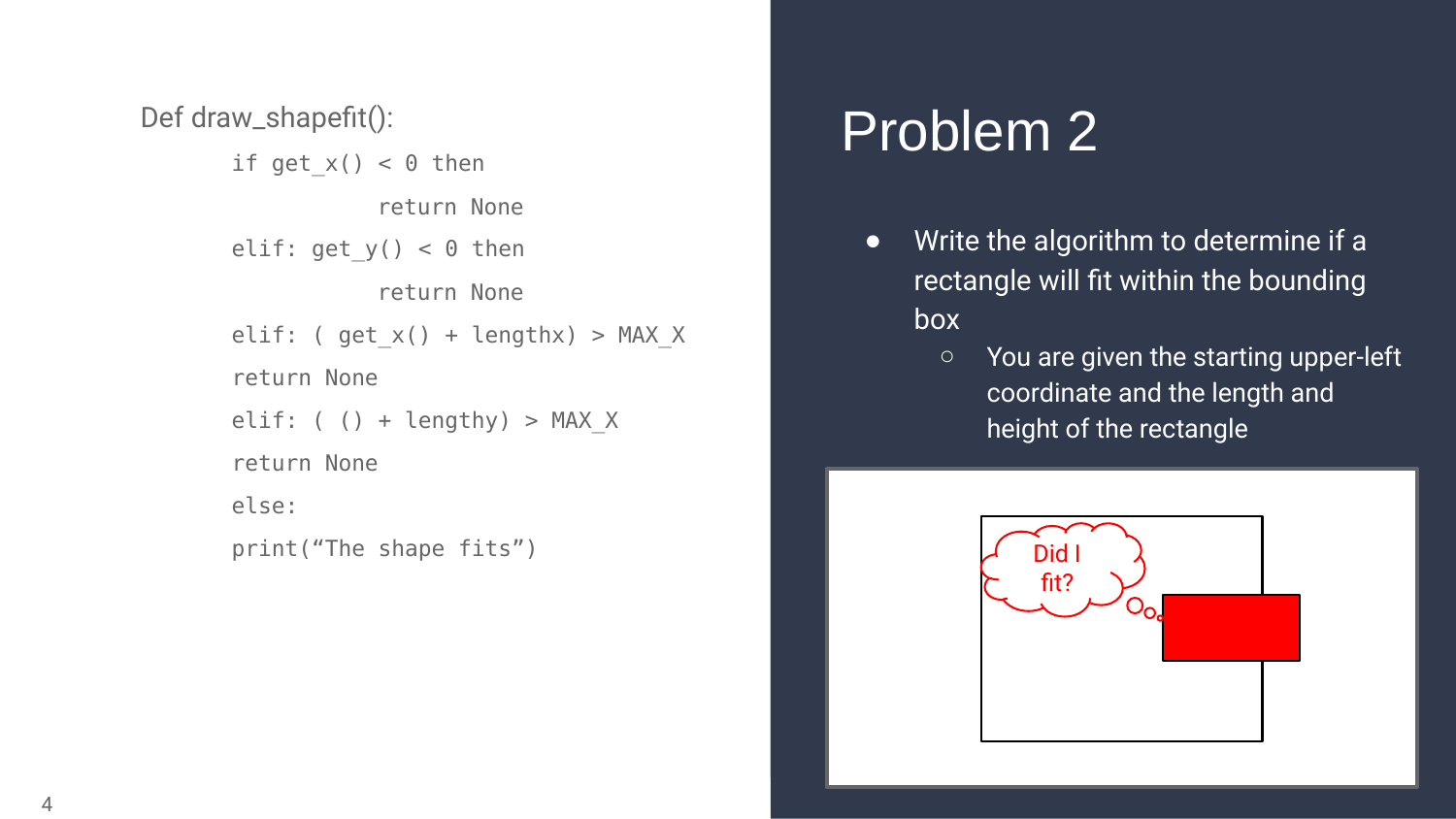

# Problem 2
Def draw_shapefit():
	if get_x() < 0 then
		return None
	elif: get_y() < 0 then
		return None
	elif: ( get_x() + lengthx) > MAX_X
	return None
	elif: ( () + lengthy) > MAX_X
	return None
	else:
	print(“The shape fits”)
Write the algorithm to determine if a rectangle will fit within the bounding box
You are given the starting upper-left coordinate and the length and height of the rectangle

Did I fit?

4